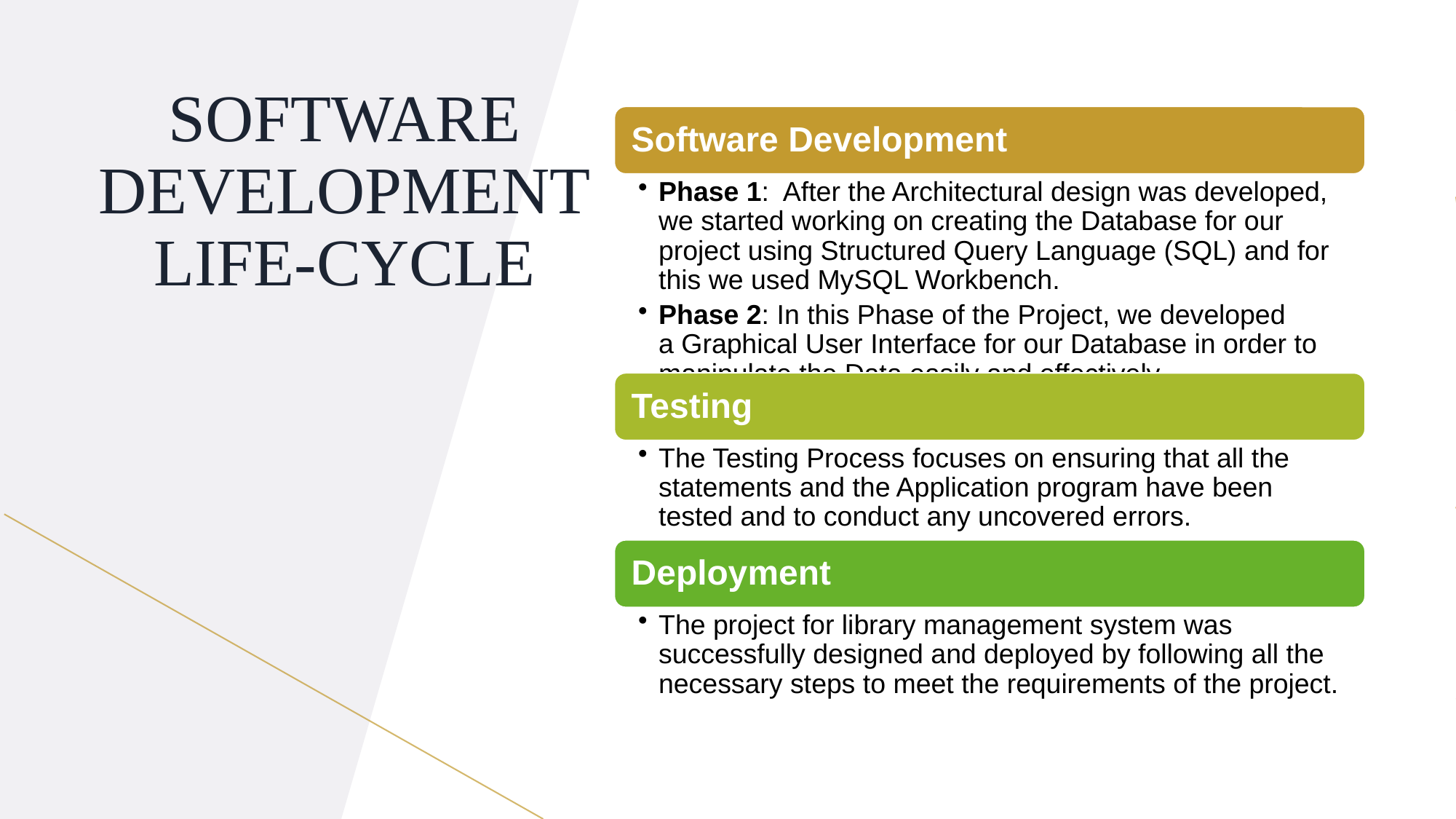

# SOFTWARE DEVELOPMENT LIFE-CYCLE
Software Development
Phase 1:  After the Architectural design was developed, we started working on creating the Database for our project using Structured Query Language (SQL) and for this we used MySQL Workbench.
Phase 2: In this Phase of the Project, we developed a Graphical User Interface for our Database in order to manipulate the Data easily and effectively.
Testing
The Testing Process focuses on ensuring that all the statements and the Application program have been tested and to conduct any uncovered errors.
Deployment
The project for library management system was successfully designed and deployed by following all the necessary steps to meet the requirements of the project.